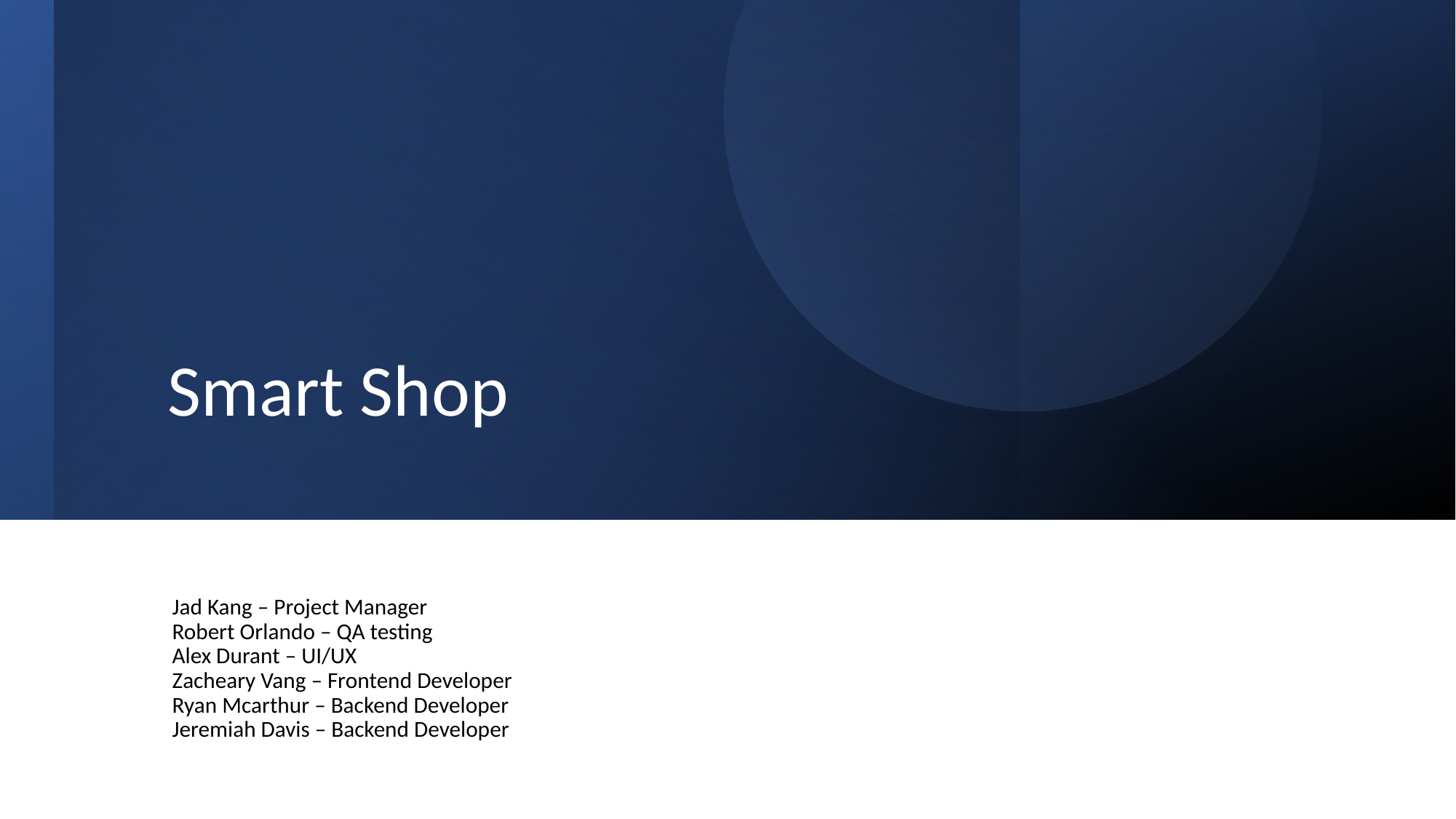

# Smart Shop
Jad Kang – Project Manager
Robert Orlando – QA testing
Alex Durant – UI/UX
Zacheary Vang – Frontend Developer
Ryan Mcarthur – Backend Developer
Jeremiah Davis – Backend Developer